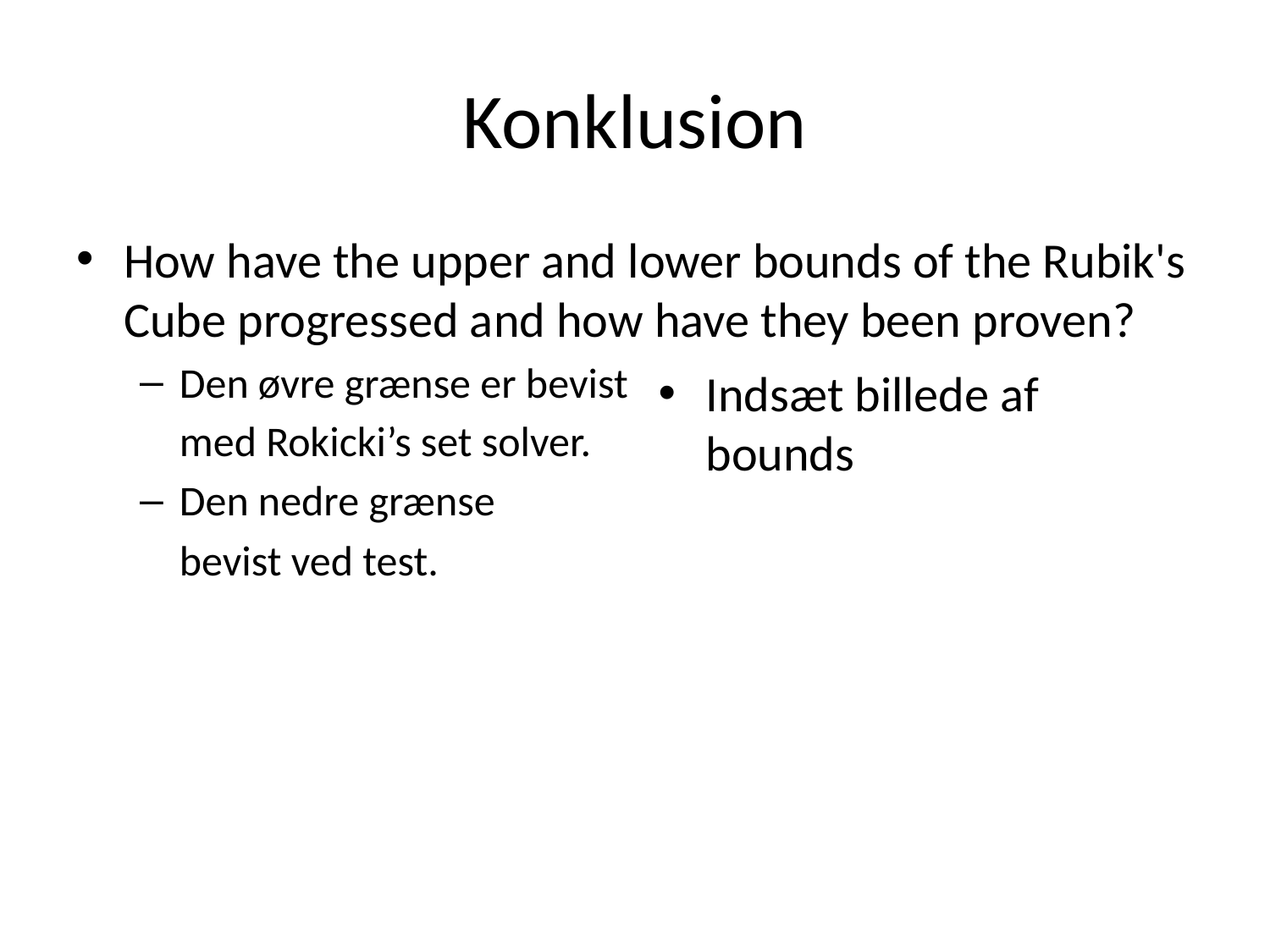

# Konklusion
How have the upper and lower bounds of the Rubik's Cube progressed and how have they been proven?
Den øvre grænse er bevist
	med Rokicki’s set solver.
Den nedre grænse
	bevist ved test.

Indsæt billede af bounds